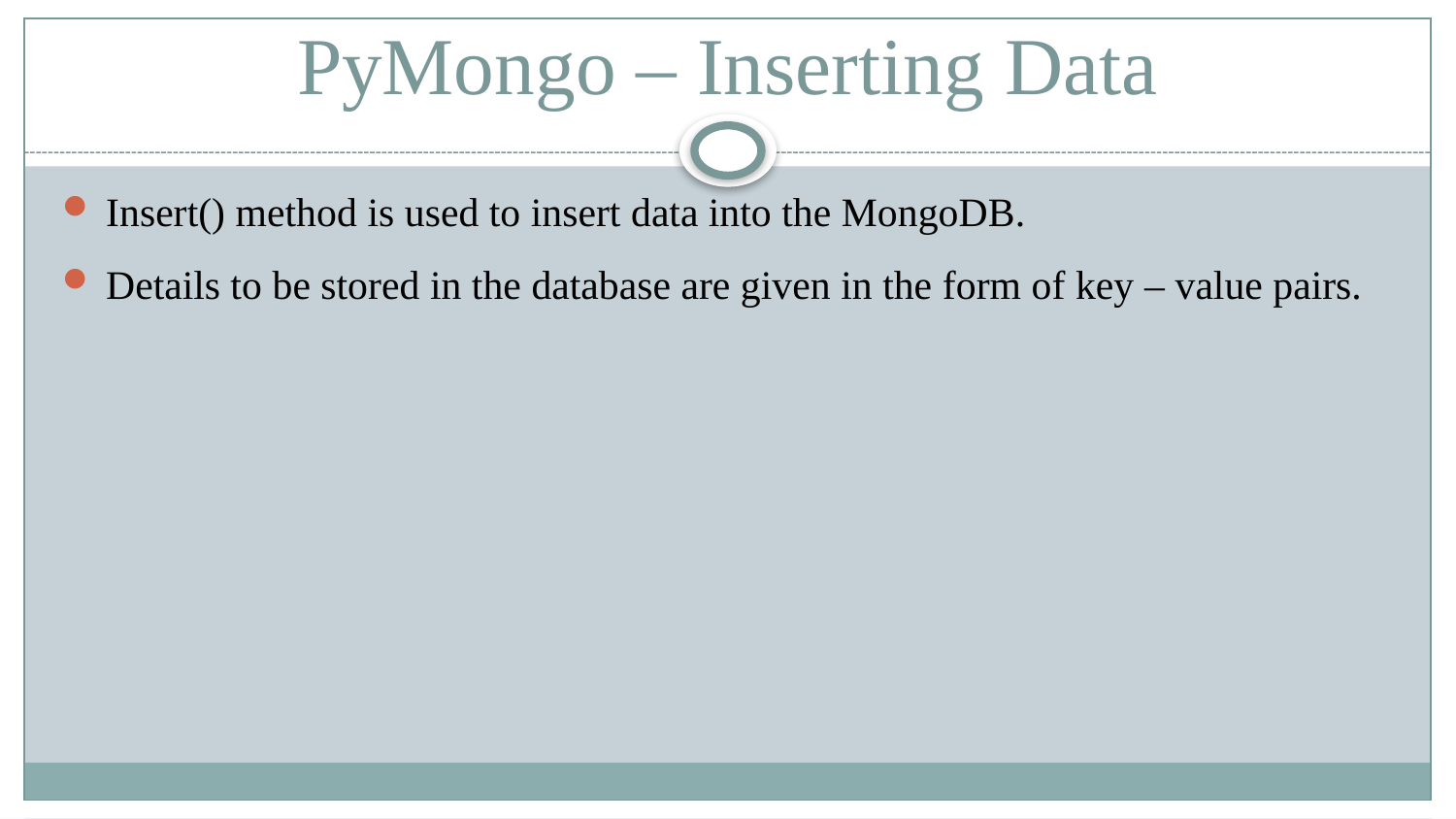

# PyMongo – Inserting Data
Insert() method is used to insert data into the MongoDB.
Details to be stored in the database are given in the form of key – value pairs.